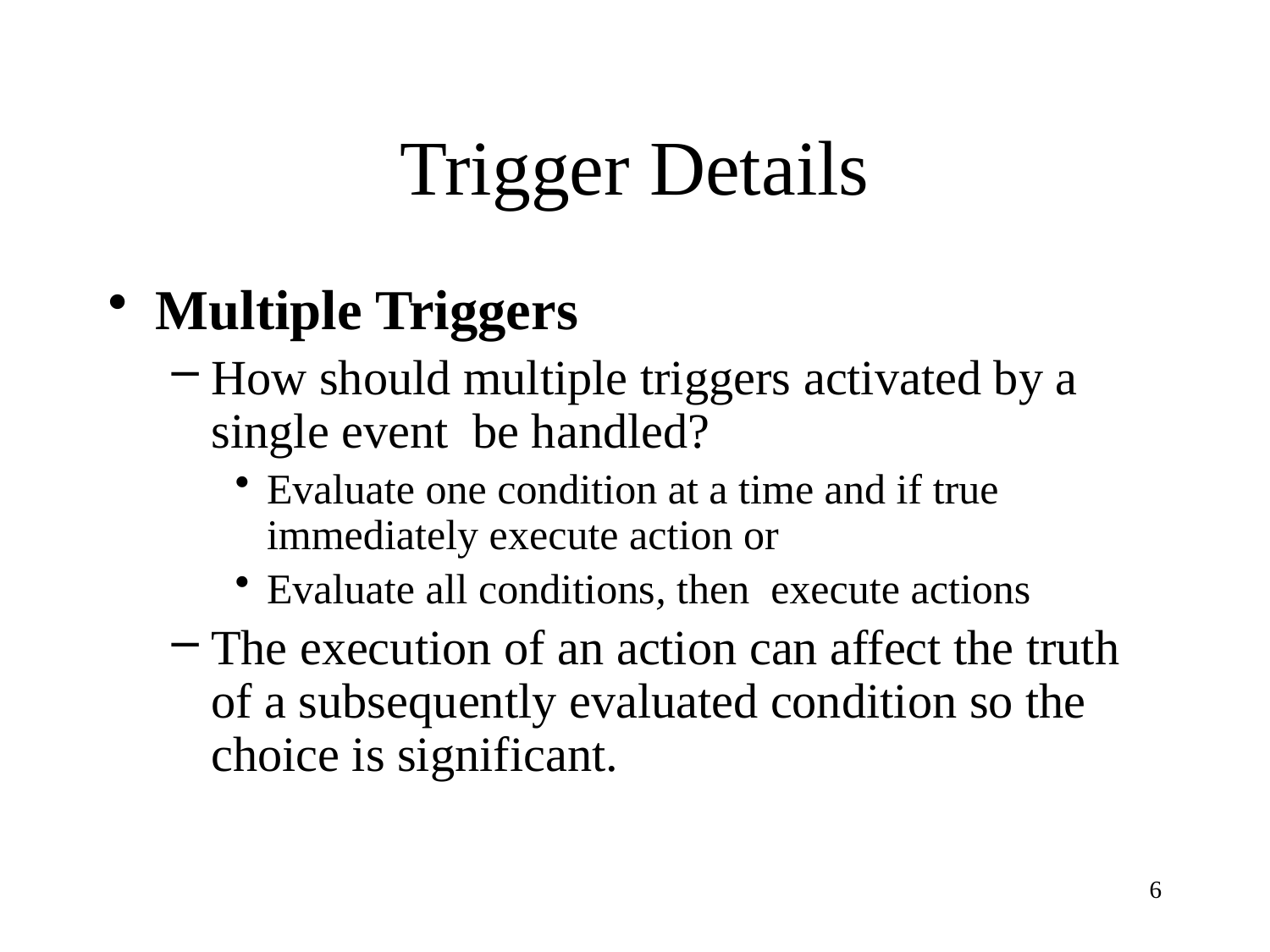

# Trigger Details
Multiple Triggers
How should multiple triggers activated by a single event  be handled?
Evaluate one condition at a time and if true immediately execute action or
Evaluate all conditions, then  execute actions
The execution of an action can affect the truth of a subsequently evaluated condition so the choice is significant.
6